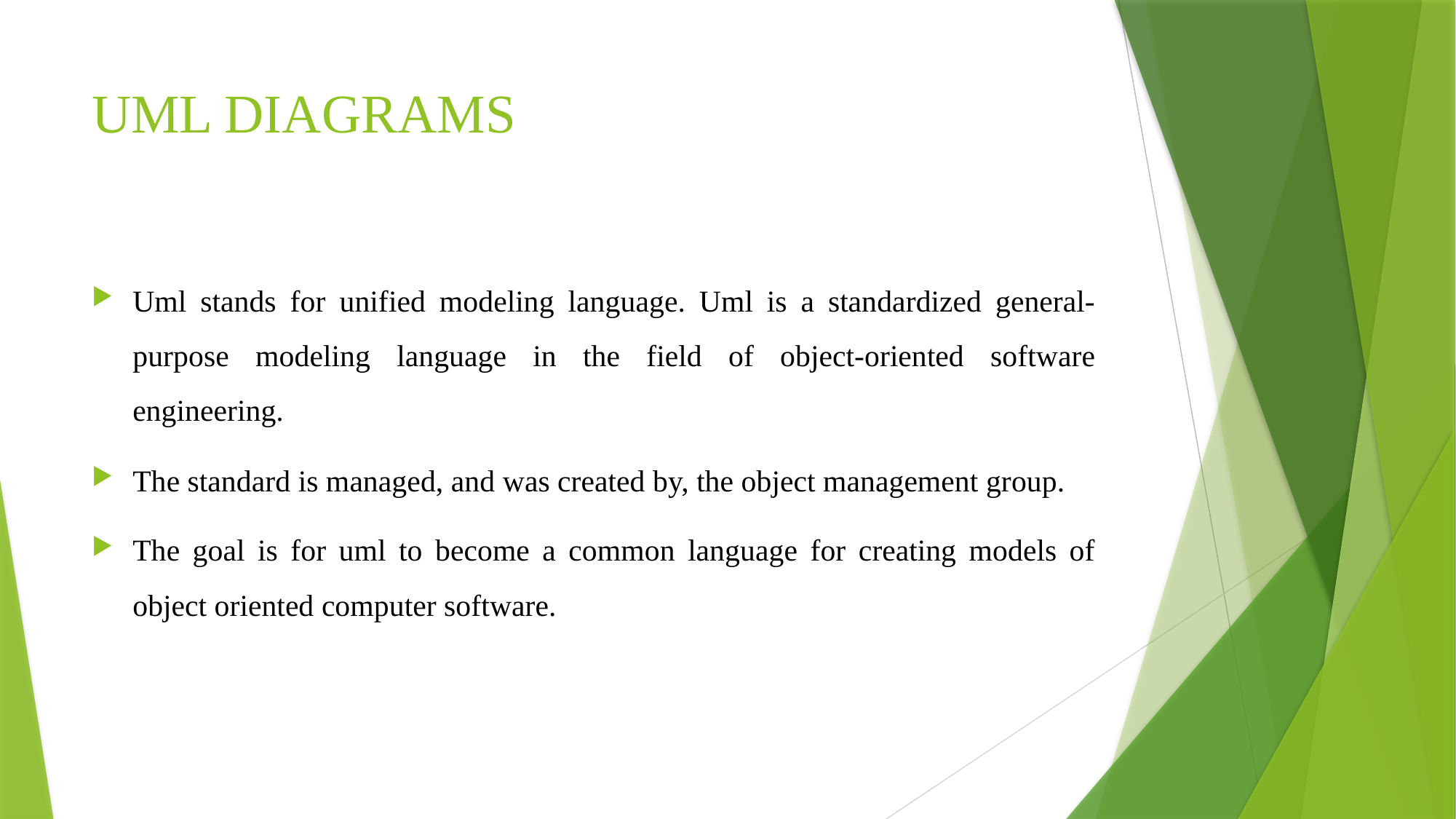

# UML DIAGRAMS
Uml stands for unified modeling language. Uml is a standardized general-purpose modeling language in the field of object-oriented software engineering.
The standard is managed, and was created by, the object management group.
The goal is for uml to become a common language for creating models of object oriented computer software.